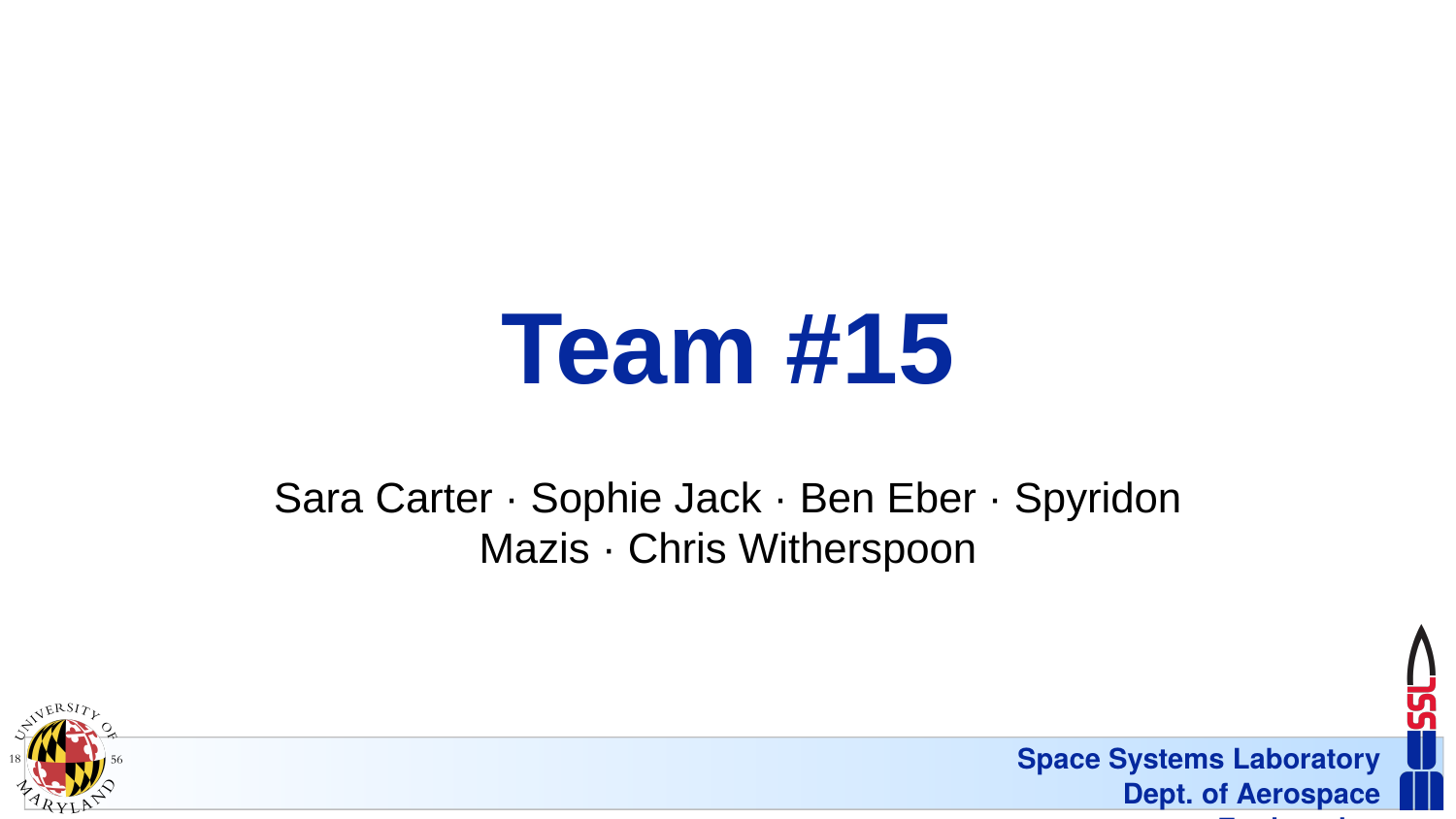

# Team #15
Sara Carter · Sophie Jack · Ben Eber · Spyridon Mazis · Chris Witherspoon